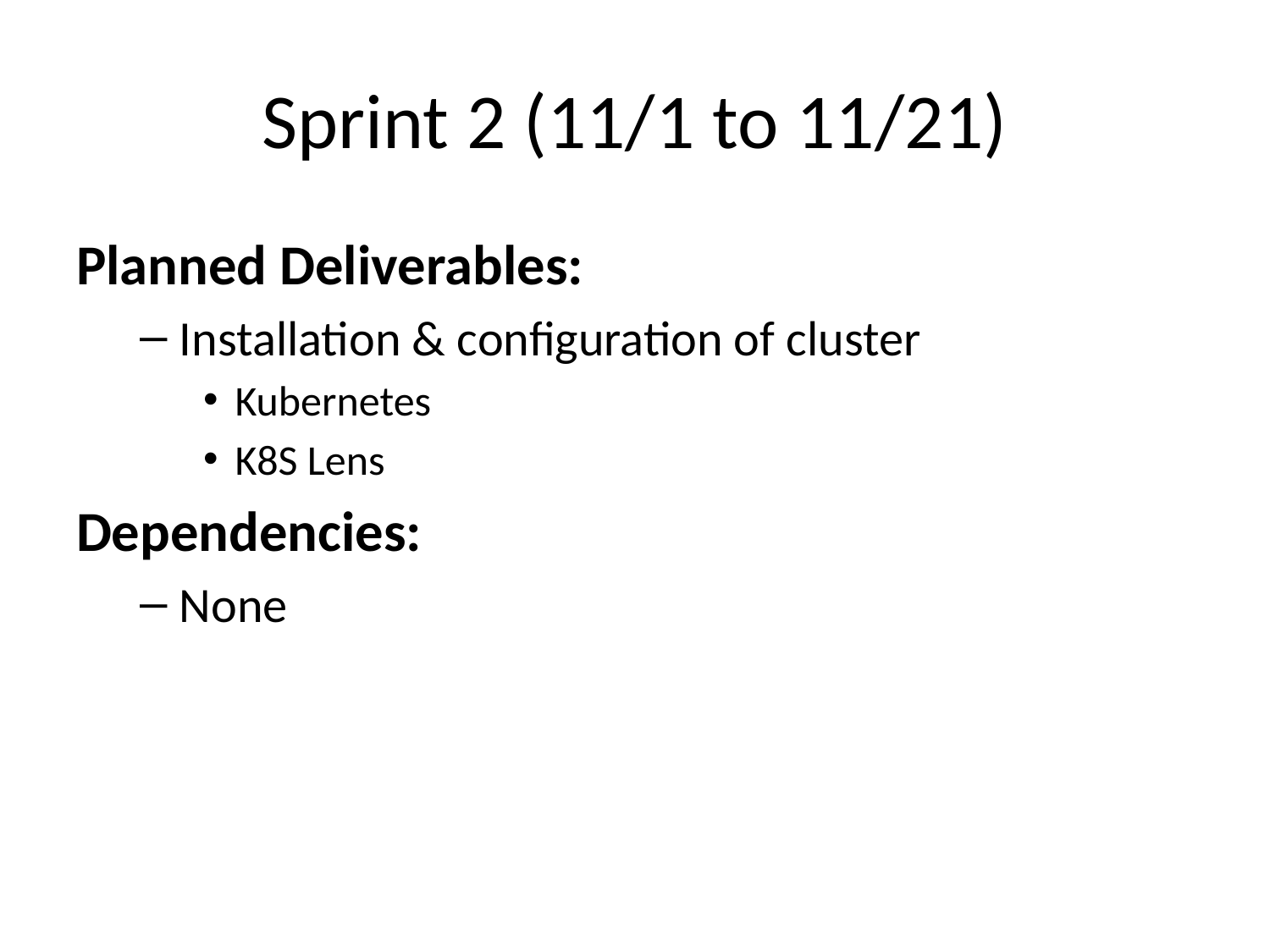

# Sprint 2 (11/1 to 11/21)
Planned Deliverables:
Installation & configuration of cluster
Kubernetes
K8S Lens
Dependencies:
None